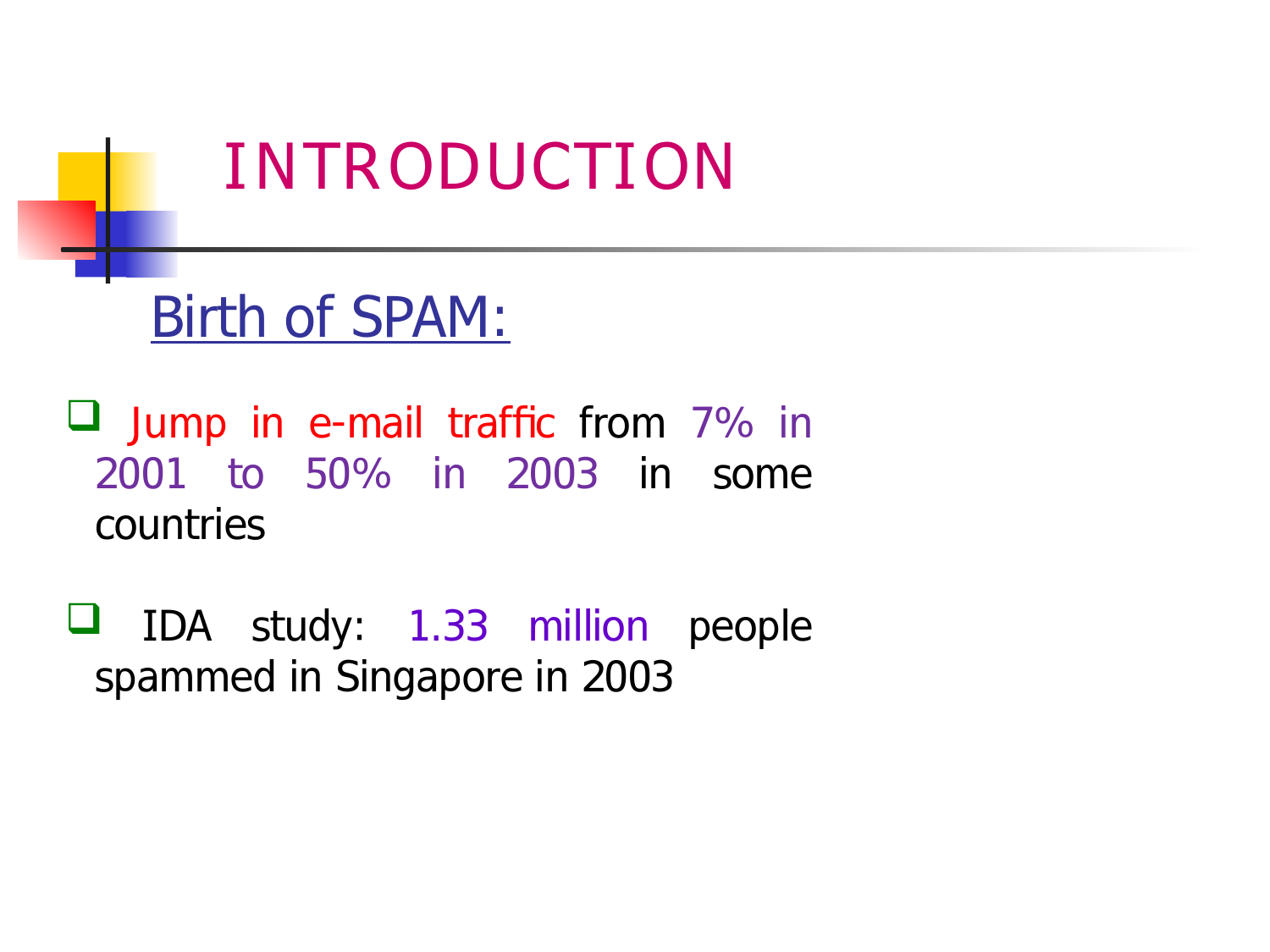

INTRODUCTION
Birth of SPAM:

 Jump in e-mail traffic from 7% in 2001 to 50% in 2003 in some countries

 IDA study: 1.33 million people spammed in Singapore in 2003